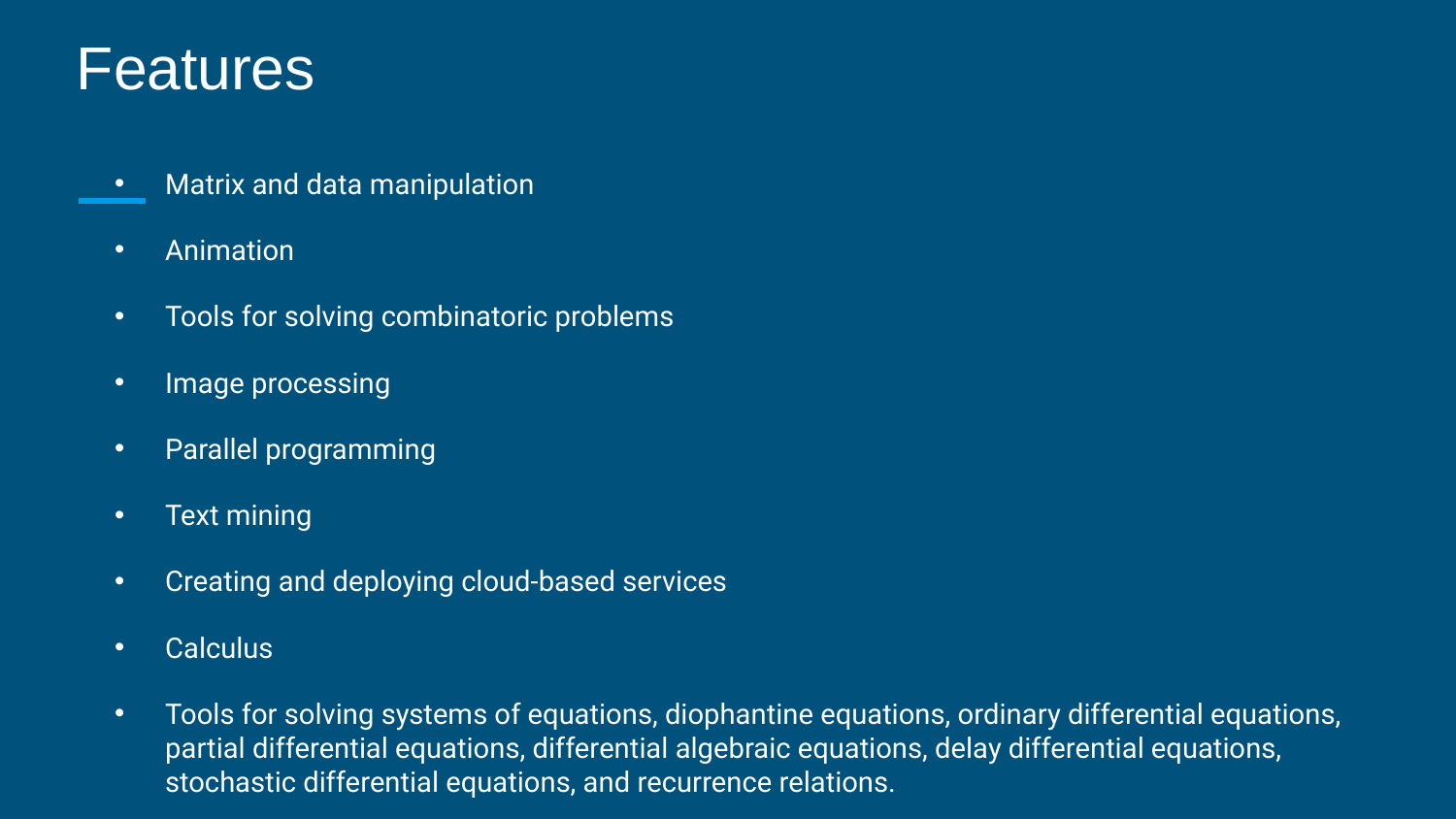

# Features
Matrix and data manipulation
Animation
Tools for solving combinatoric problems
Image processing
Parallel programming
Text mining
Creating and deploying cloud-based services
Calculus
Tools for solving systems of equations, diophantine equations, ordinary differential equations, partial differential equations, differential algebraic equations, delay differential equations, stochastic differential equations, and recurrence relations.